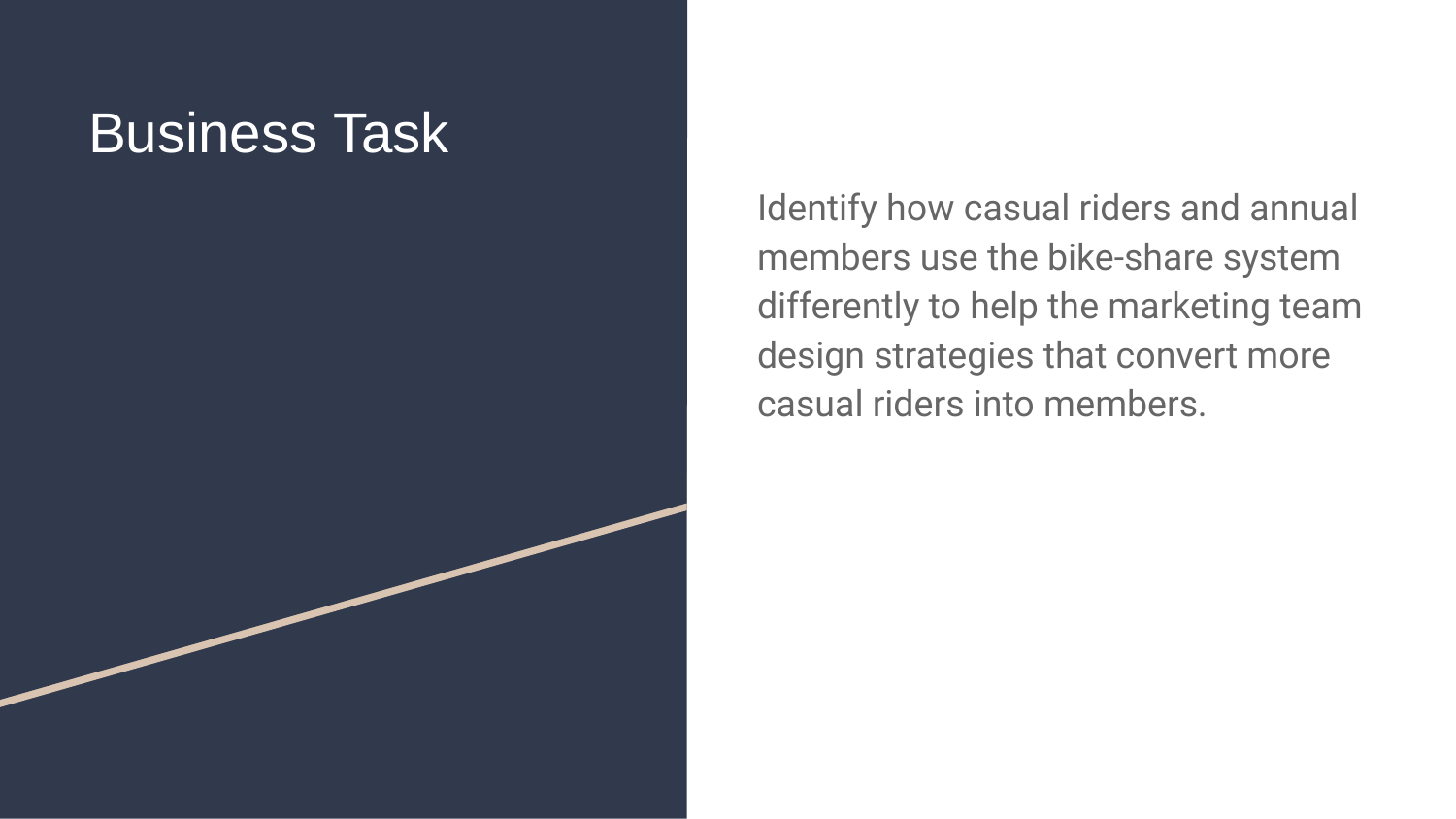

# Business Task

Identify how casual riders and annual members use the bike-share system differently to help the marketing team design strategies that convert more casual riders into members.